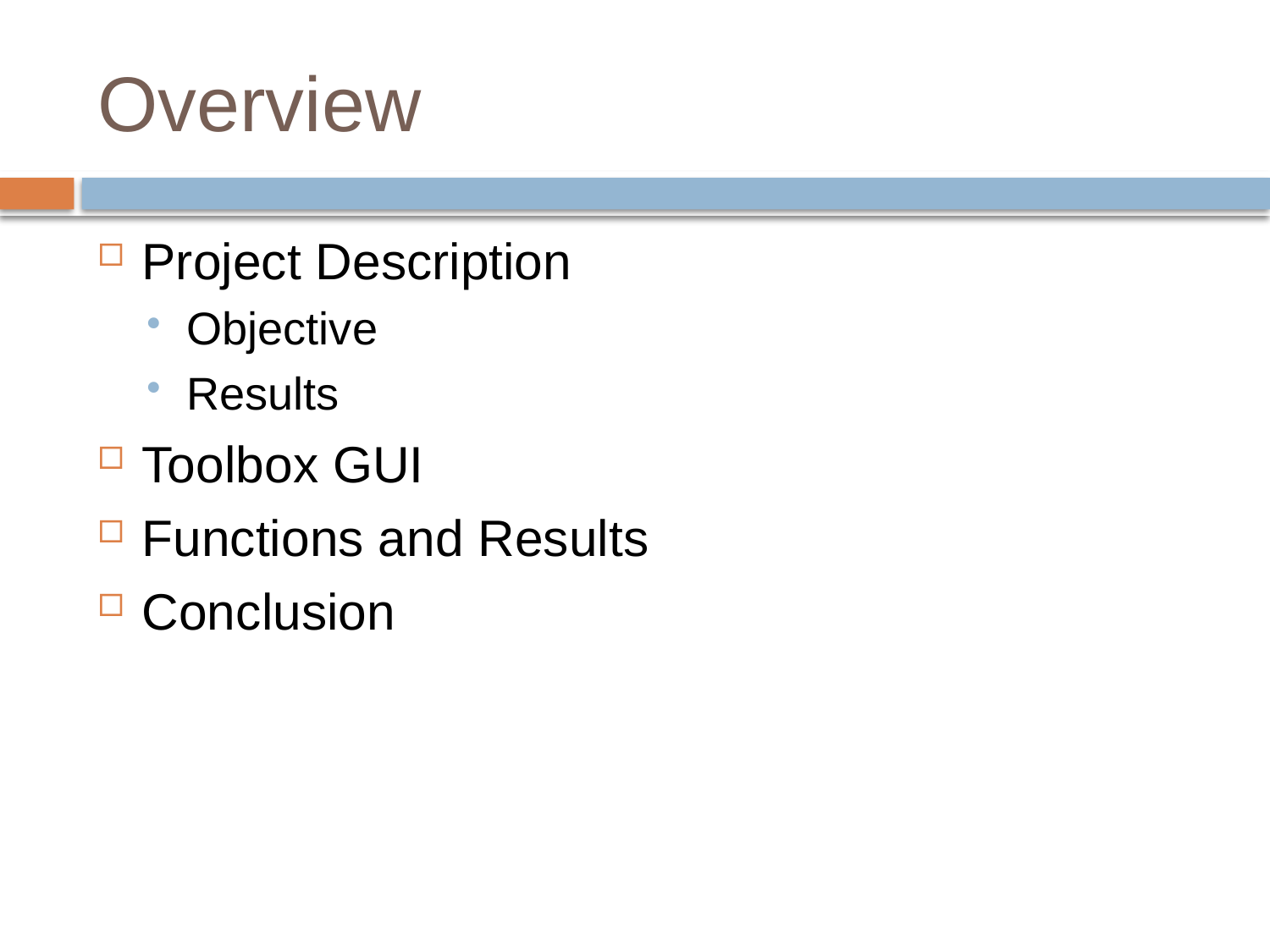

# Overview
Project Description
Objective
Results
Toolbox GUI
Functions and Results
Conclusion